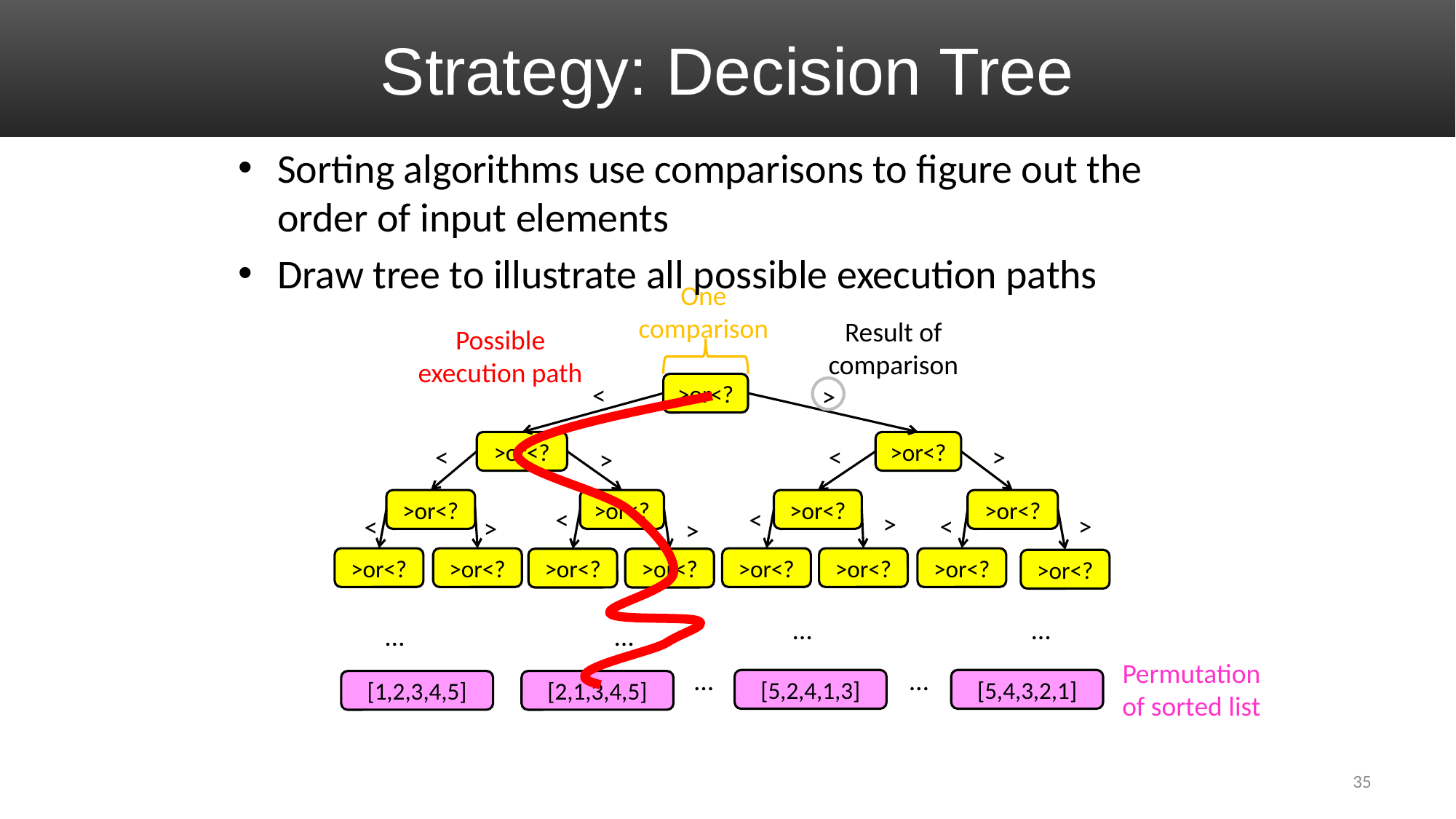

# Strategy: Decision Tree
Sorting algorithms use comparisons to figure out the order of input elements
Draw tree to illustrate all possible execution paths
One comparison
Result of comparison

Possible execution path
<
>or<?
>or<?
>or<?
>or<?
>or<?
>or<?
>or<?
>or<?
>or<?
>or<?
>or<?
>or<?
>or<?
>or<?
>or<?
…
…
…
…
…
…
[5,2,4,1,3]
[5,4,3,2,1]
[1,2,3,4,5]
[2,1,3,4,5]
>

<
<
>
>
<
<
>
>
<
<
>
>
Permutation of sorted list
35